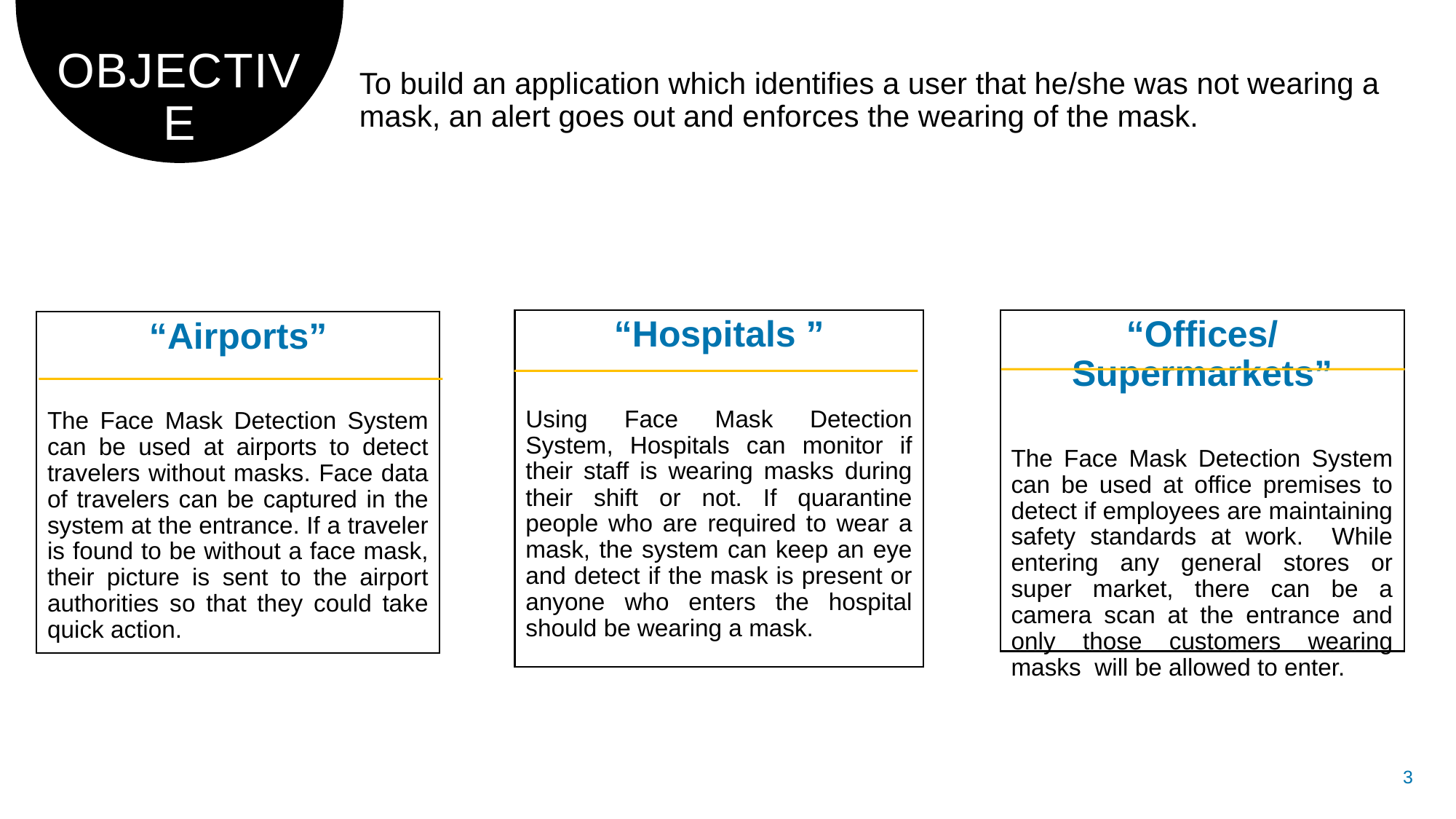

# OBJECTIVE
To build an application which identifies a user that he/she was not wearing a mask, an alert goes out and enforces the wearing of the mask.
“Hospitals ”
Using Face Mask Detection System, Hospitals can monitor if their staff is wearing masks during their shift or not. If quarantine people who are required to wear a mask, the system can keep an eye and detect if the mask is present or anyone who enters the hospital should be wearing a mask.
“Offices/Supermarkets”
The Face Mask Detection System can be used at office premises to detect if employees are maintaining safety standards at work.  While entering any general stores or super market, there can be a camera scan at the entrance and only those customers wearing masks  will be allowed to enter.
“Airports”
The Face Mask Detection System can be used at airports to detect travelers without masks. Face data of travelers can be captured in the system at the entrance. If a traveler is found to be without a face mask, their picture is sent to the airport authorities so that they could take quick action.

3